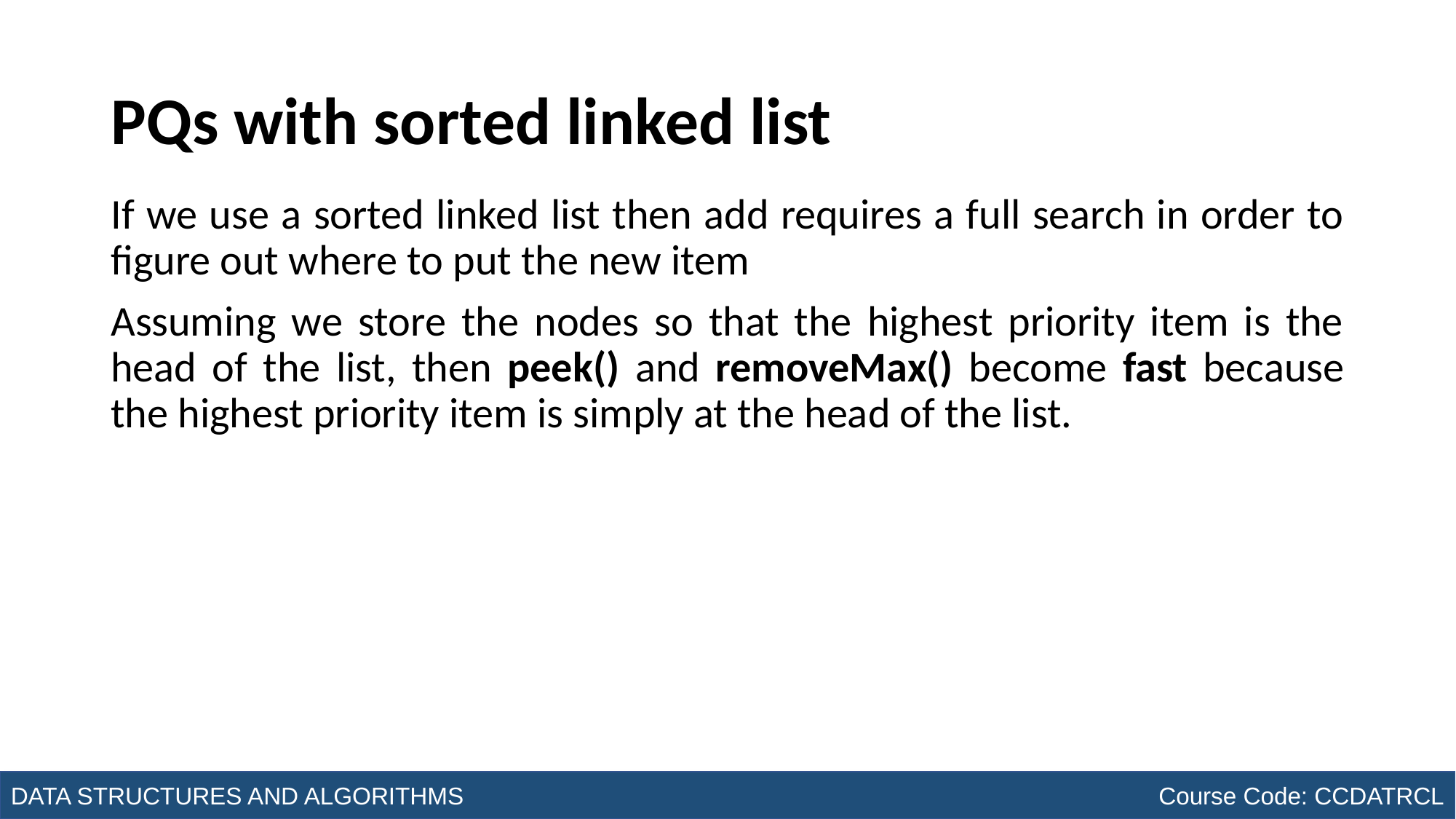

# PQs with sorted linked list
If we use a sorted linked list then add requires a full search in order to figure out where to put the new item
Assuming we store the nodes so that the highest priority item is the head of the list, then peek() and removeMax() become fast because the highest priority item is simply at the head of the list.

Joseph Marvin R. Imperial
DATA STRUCTURES AND ALGORITHMS
NU College of Computing and Information Technologies
Course Code: CCDATRCL